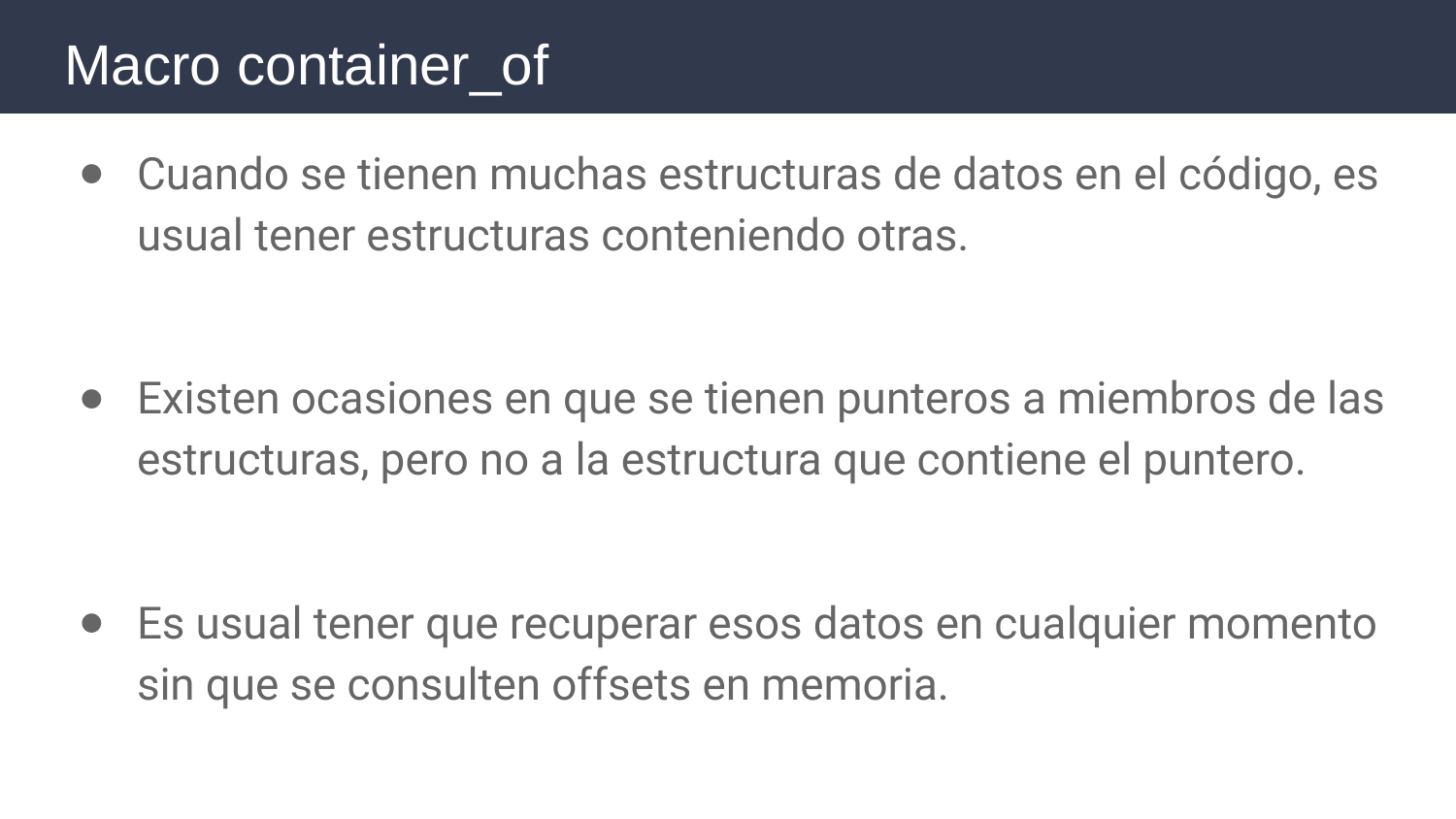

# Macro container_of

Cuando se tienen muchas estructuras de datos en el código, es usual tener estructuras conteniendo otras.

Existen ocasiones en que se tienen punteros a miembros de las estructuras, pero no a la estructura que contiene el puntero.

Es usual tener que recuperar esos datos en cualquier momento sin que se consulten offsets en memoria.